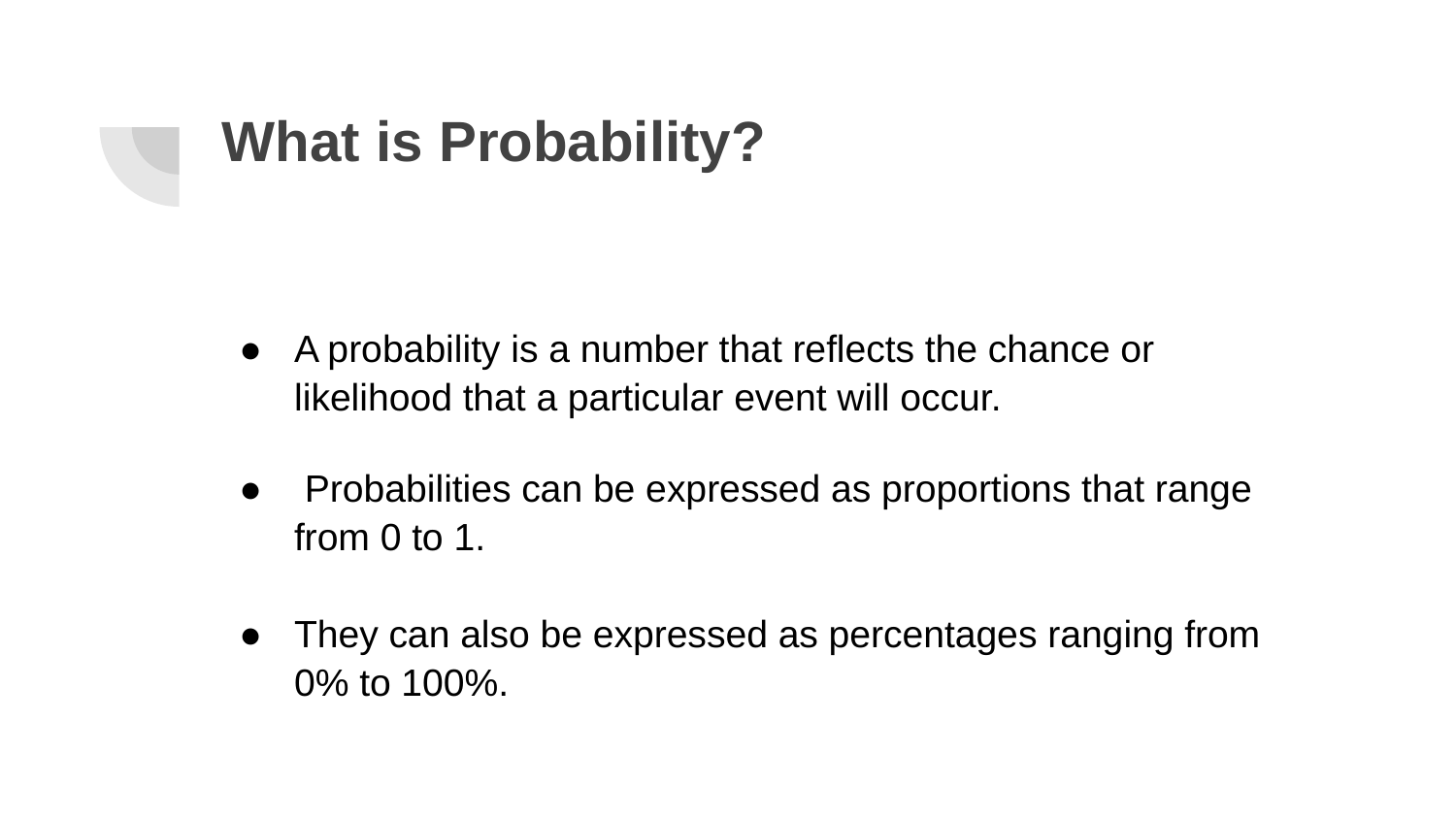

# What is Probability?
A probability is a number that reflects the chance or likelihood that a particular event will occur.
 Probabilities can be expressed as proportions that range from 0 to 1.
They can also be expressed as percentages ranging from 0% to 100%.